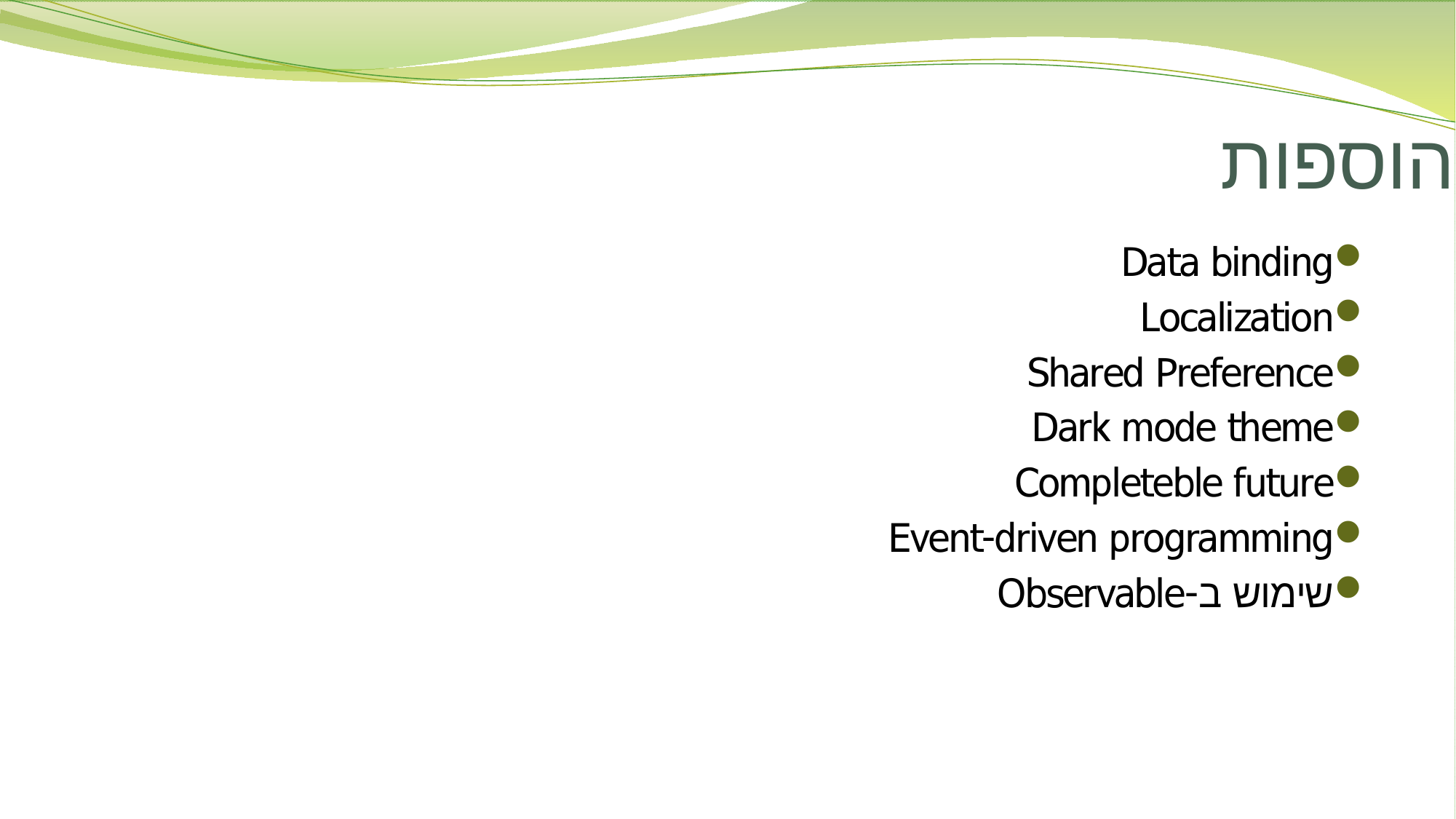

# הוספות
Data binding
Localization
Shared Preference
Dark mode theme
Completeble future
Event-driven programming
שימוש ב-Observable